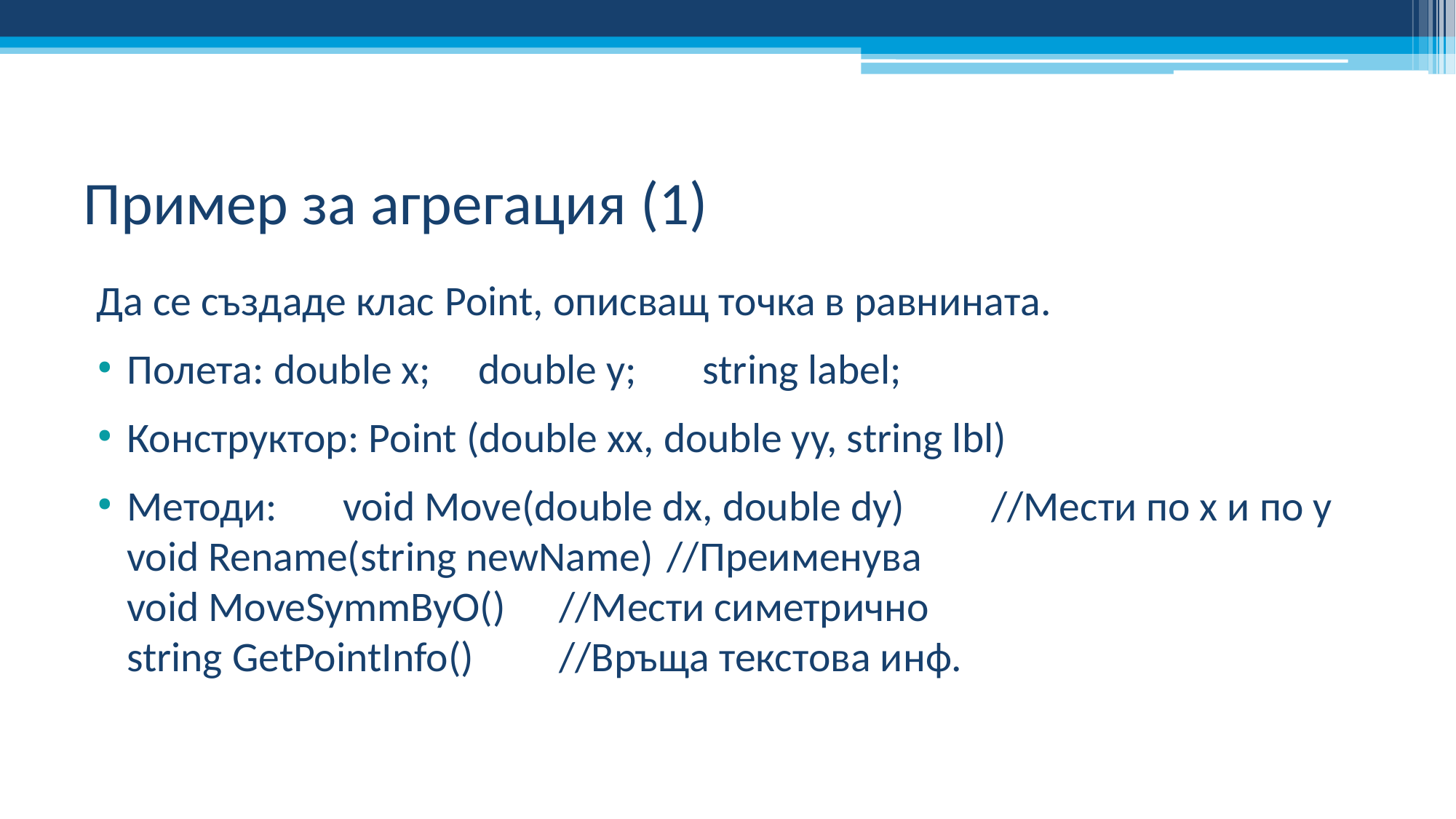

# Пример за агрегация (1)
Да се създаде клас Point, описващ точка в равнината.
Полета: double x;     double y;       string label;
Конструктор: Point (double xx, double yy, string lbl)
Методи: 	void Move(double dx, double dy)   	//Мести по х и по у
		void Rename(string newName)		//Преименува
		void MoveSymmByO()			//Мести симетрично
		string GetPointInfo()			//Връща текстова инф.